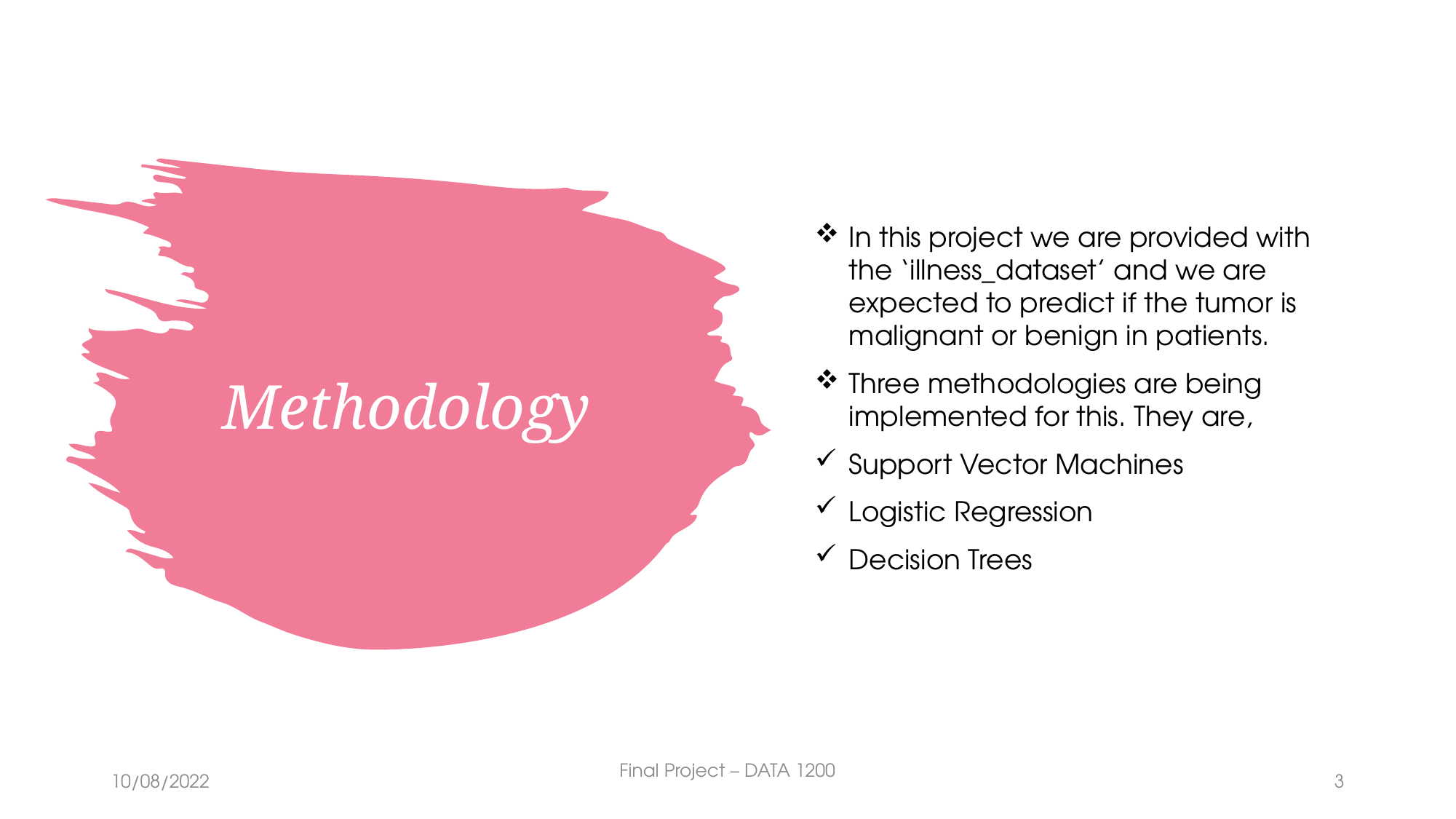

In this project we are provided with the ‘illness_dataset’ and we are expected to predict if the tumor is malignant or benign in patients.
Three methodologies are being implemented for this. They are,
Support Vector Machines
Logistic Regression
Decision Trees

# Methodology
10/08/2022
Final Project – DATA 1200

3